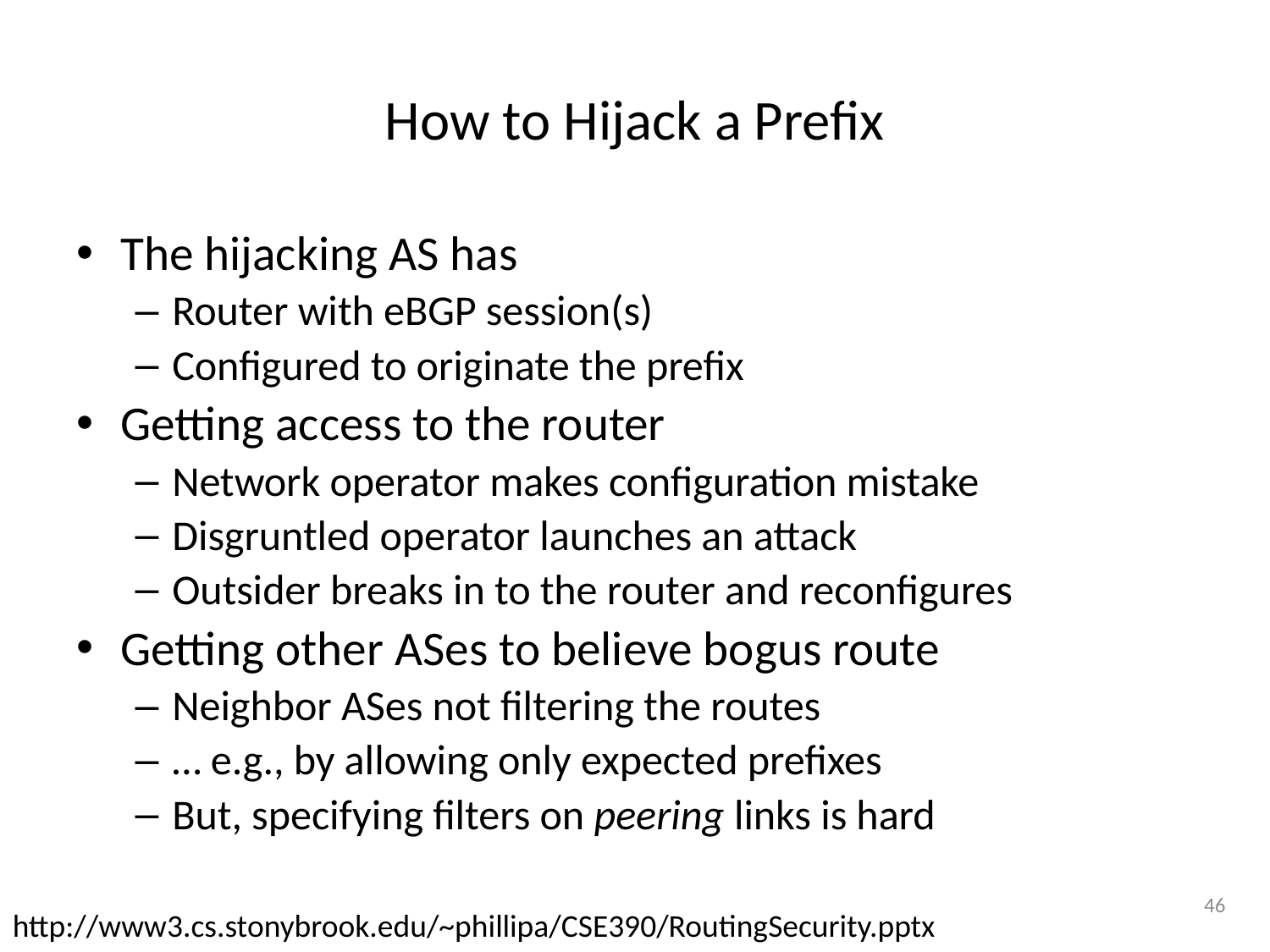

# How to Hijack a Prefix
The hijacking AS has
Router with eBGP session(s)
Configured to originate the prefix
Getting access to the router
Network operator makes configuration mistake
Disgruntled operator launches an attack
Outsider breaks in to the router and reconfigures
Getting other ASes to believe bogus route
Neighbor ASes not filtering the routes
… e.g., by allowing only expected prefixes
But, specifying filters on peering links is hard
46
http://www3.cs.stonybrook.edu/~phillipa/CSE390/RoutingSecurity.pptx